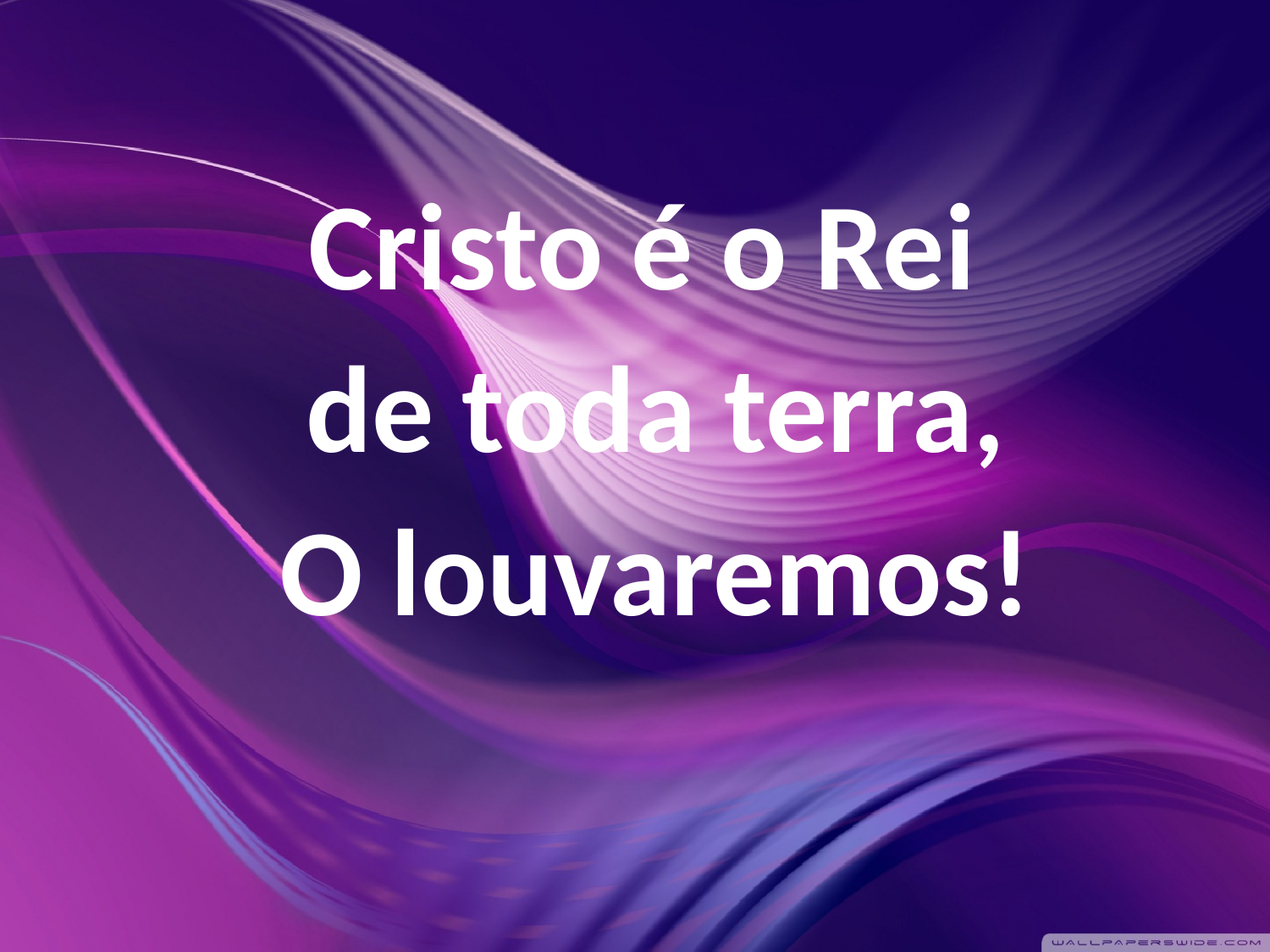

Cristo é o Rei
de toda terra,
O louvaremos!